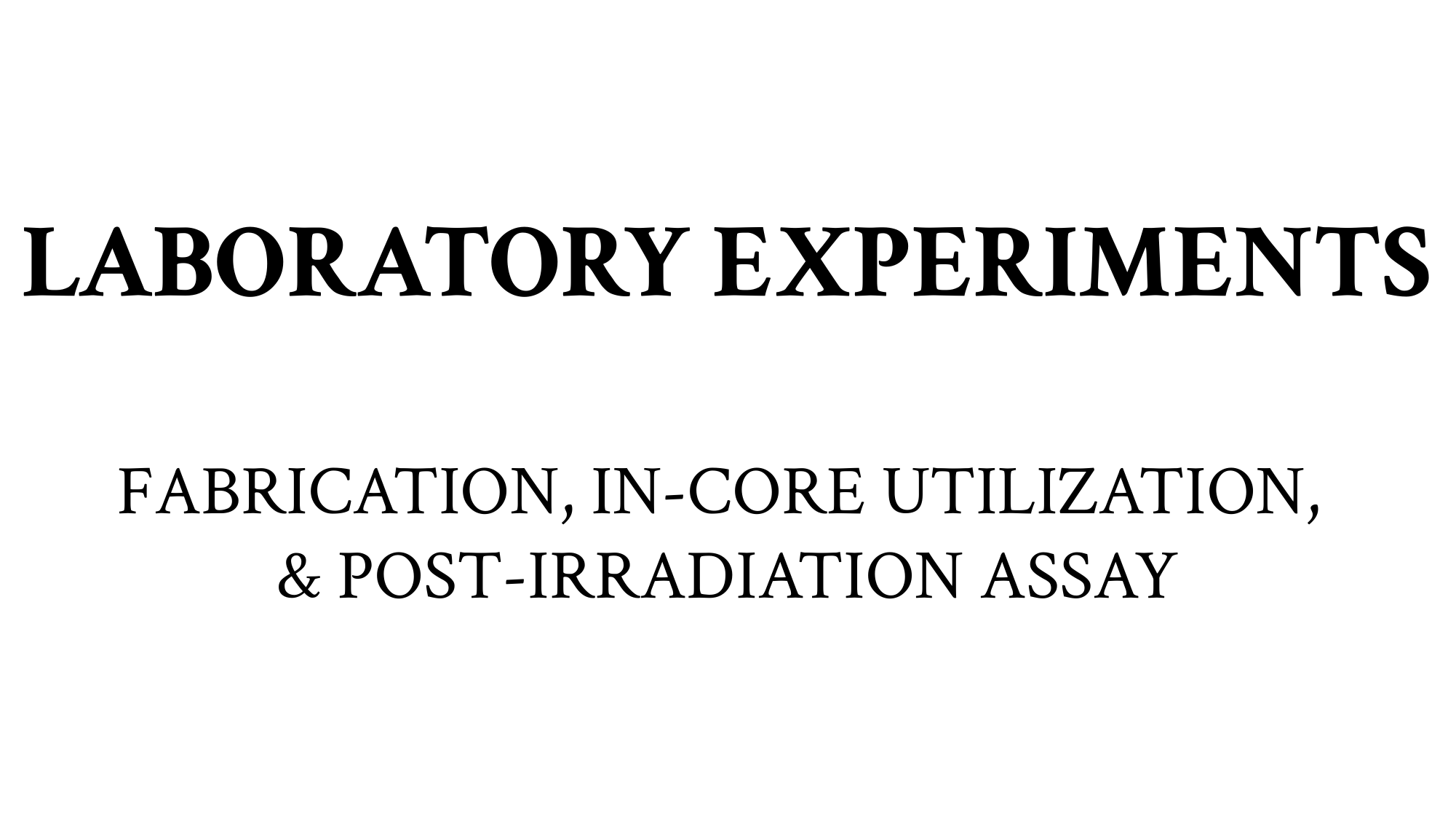

# LABORATORY EXPERIMENTS FABRICATION, IN-CORE UTILIZATION, & POST-IRRADIATION ASSAY